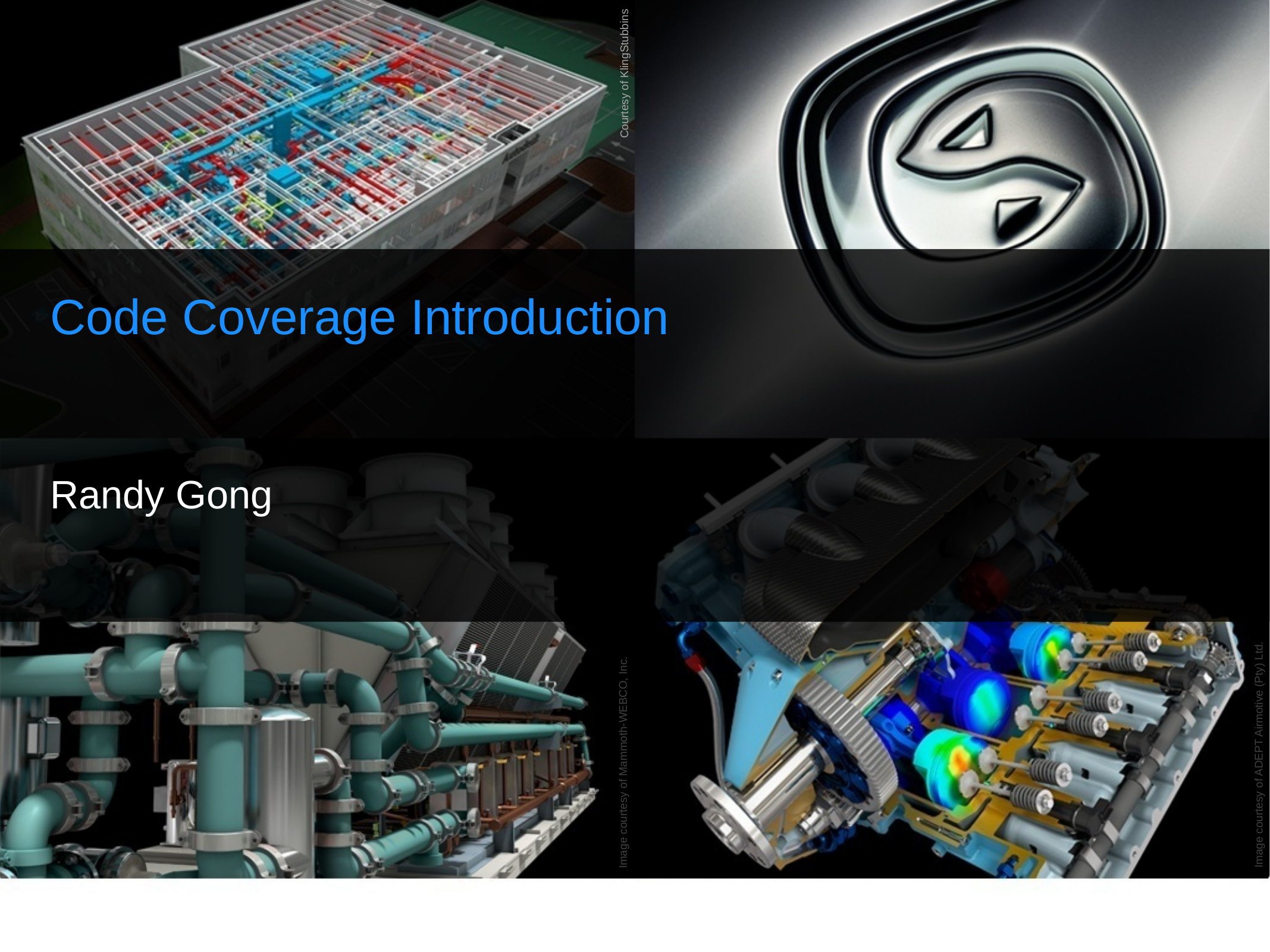

Courtesy of KlingStubbins

Code Coverage Introduction
Randy Gong
Image courtesy of ADEPT Airmotive (Pty) Ltd.
Image courtesy of Mammoth-WEBCO, Inc.